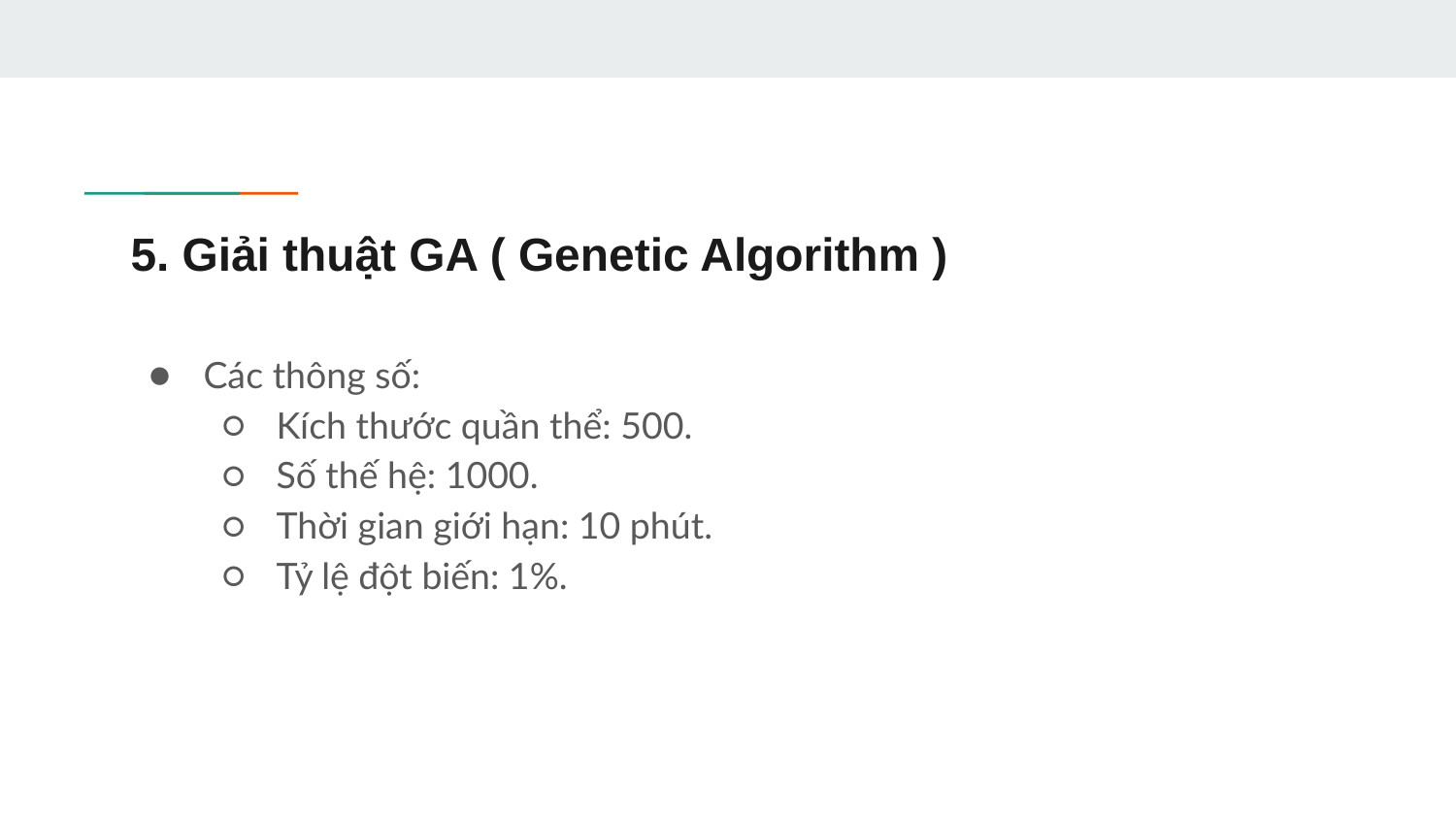

# 5. Giải thuật GA ( Genetic Algorithm )
Các thông số:
Kích thước quần thể: 500.
Số thế hệ: 1000.
Thời gian giới hạn: 10 phút.
Tỷ lệ đột biến: 1%.